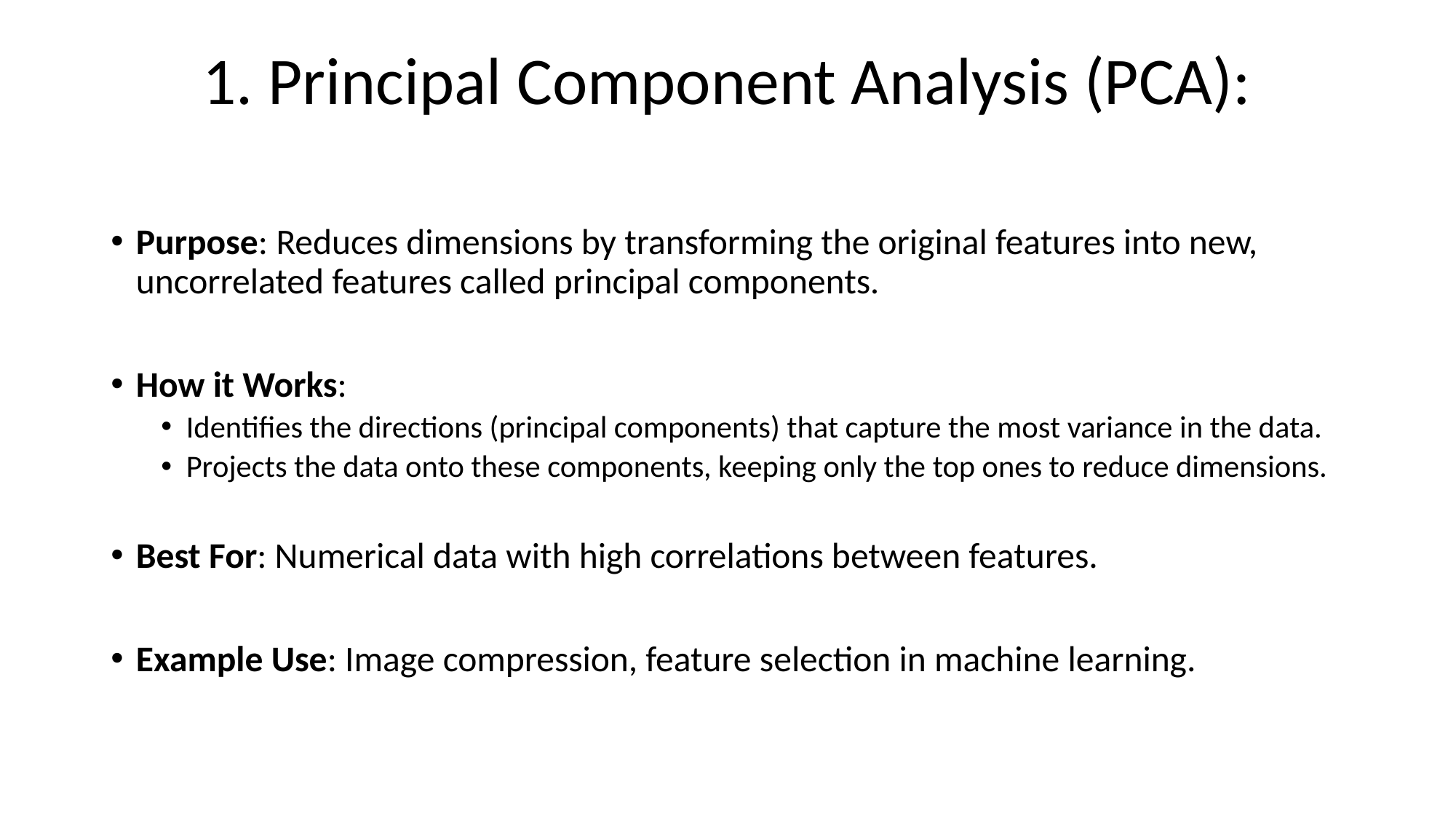

# 1. Principal Component Analysis (PCA):
Purpose: Reduces dimensions by transforming the original features into new, uncorrelated features called principal components.

How it Works:
Identifies the directions (principal components) that capture the most variance in the data.
Projects the data onto these components, keeping only the top ones to reduce dimensions.

Best For: Numerical data with high correlations between features.

Example Use: Image compression, feature selection in machine learning.